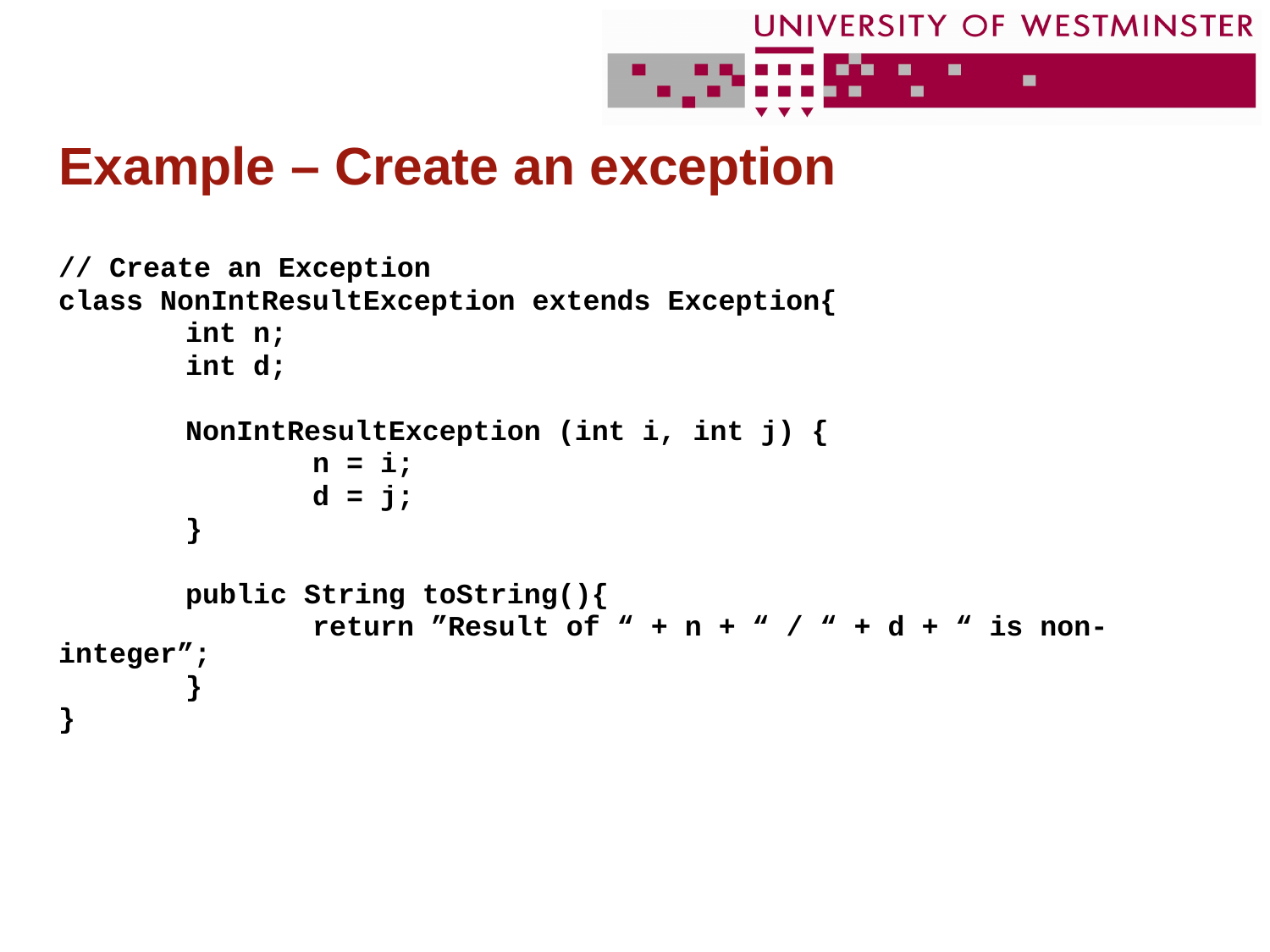

# Example – Create an exception
// Create an Exception
class NonIntResultException extends Exception{
	int n;
	int d;

	NonIntResultException (int i, int j) {
		n = i;
		d = j;
	}

	public String toString(){
		return ”Result of “ + n + “ / “ + d + “ is non-integer”;
	}
}